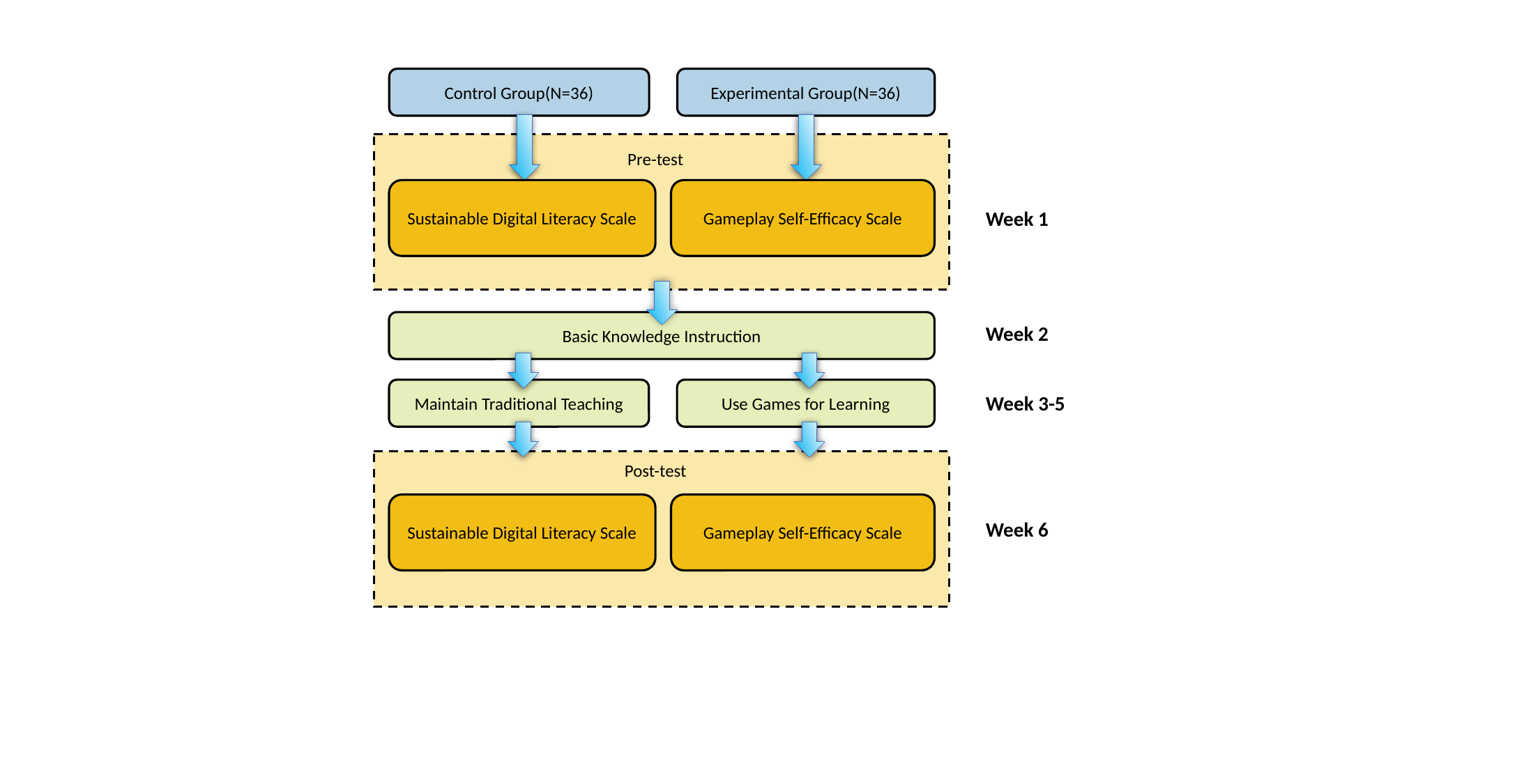

Experimental Group(N=36)
Control Group(N=36)

Pre-test
Sustainable Digital Literacy Scale
Gameplay Self-Efficacy Scale
Week 1

Basic Knowledge Instruction
Week 2

Use Games for Learning
Maintain Traditional Teaching
Week 3-5

Post-test
Sustainable Digital Literacy Scale
Gameplay Self-Efficacy Scale
Week 6